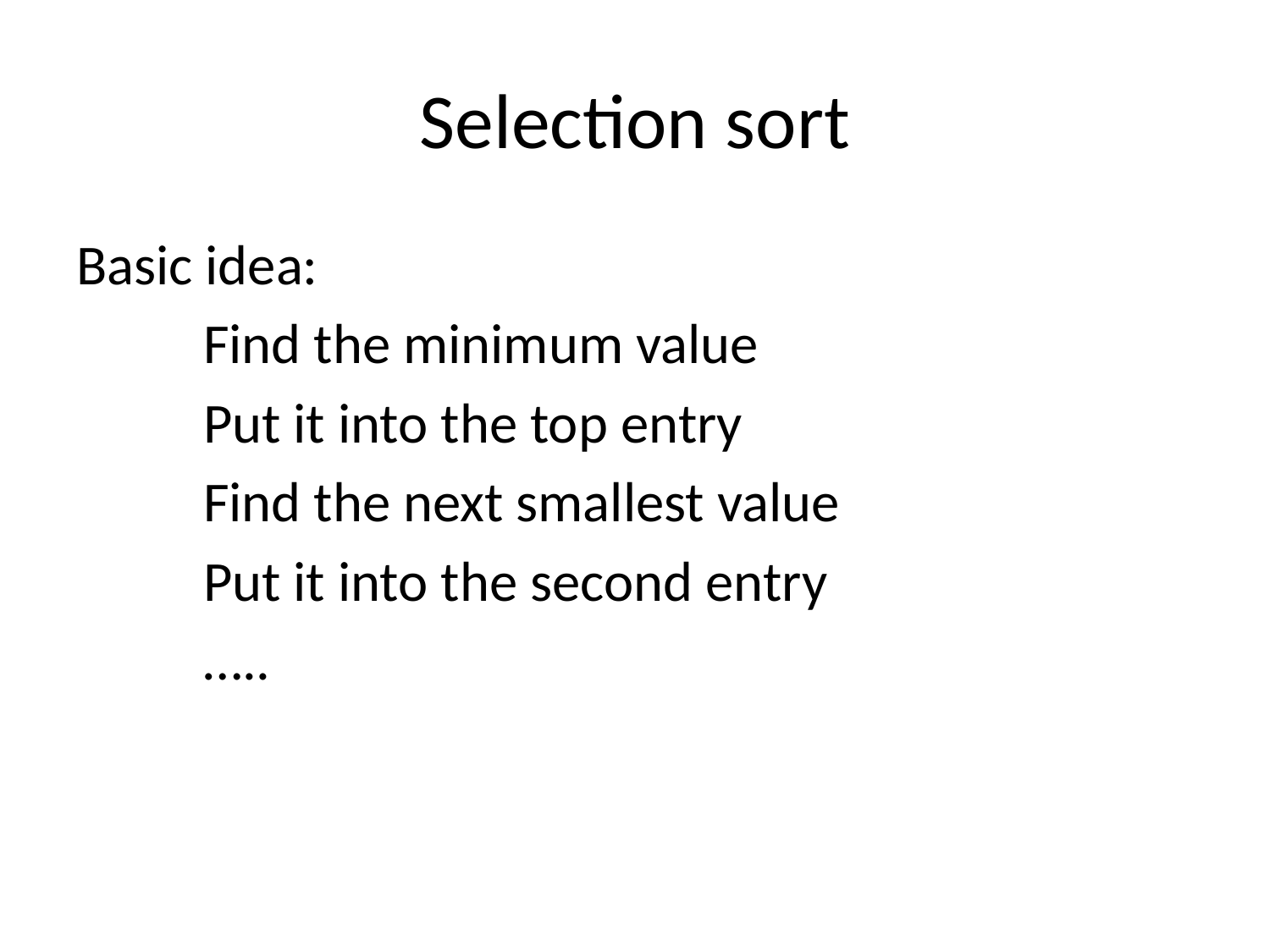

# Selection sort
Basic idea:
	Find the minimum value
	Put it into the top entry
	Find the next smallest value
	Put it into the second entry
	…..